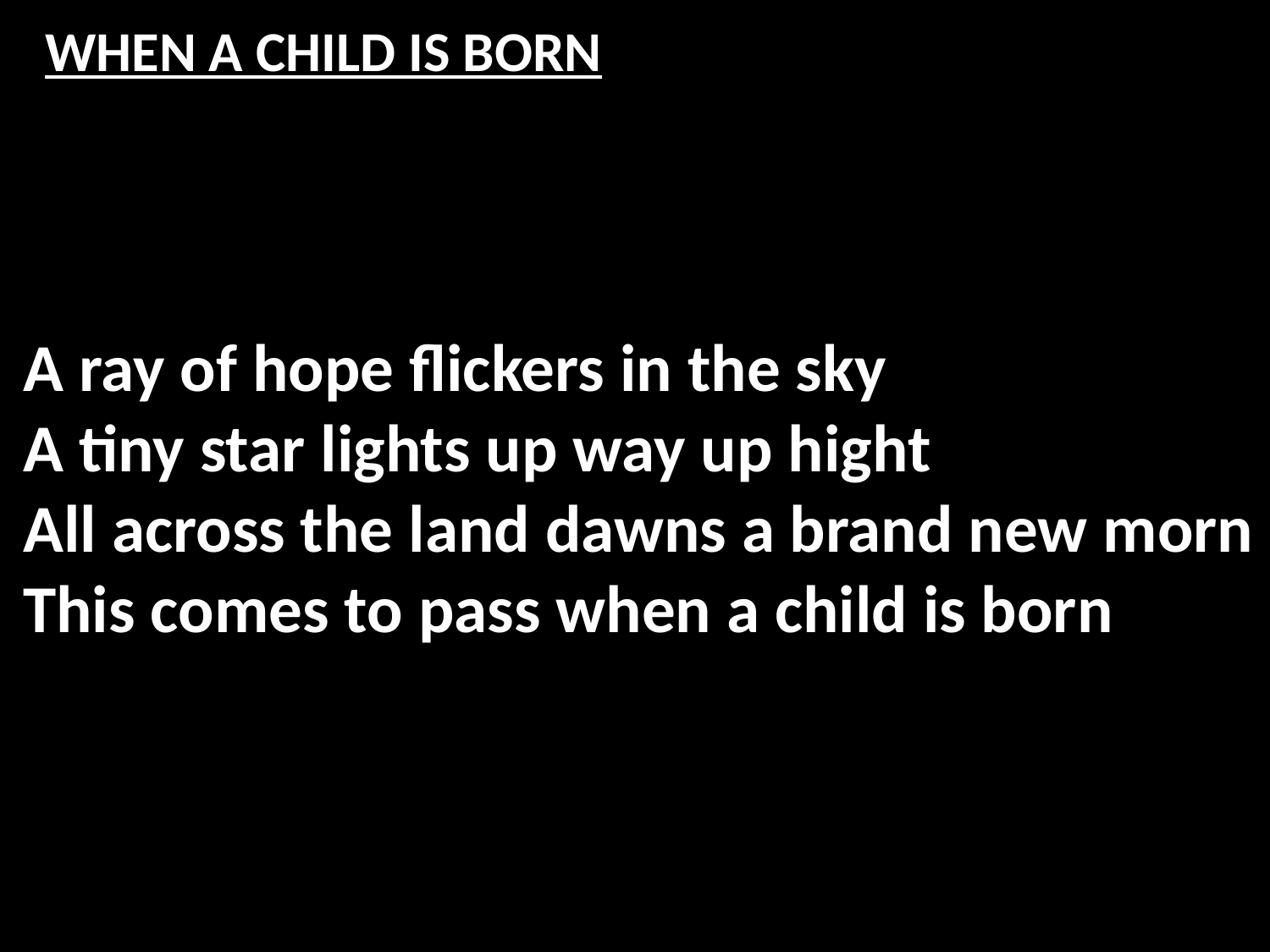

# WHEN A CHILD IS BORN
A ray of hope flickers in the sky
A tiny star lights up way up hight
All across the land dawns a brand new morn
This comes to pass when a child is born